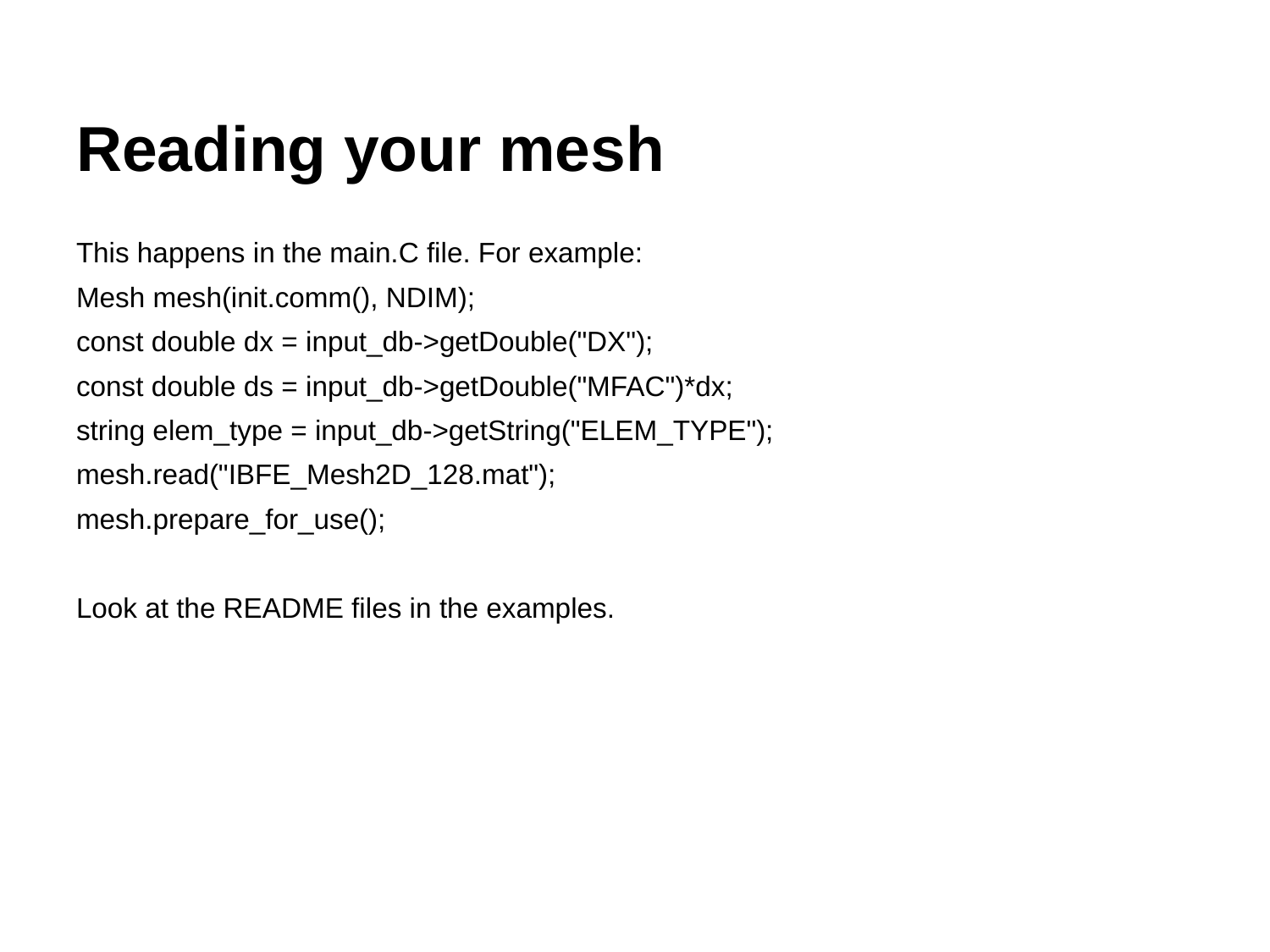

# Reading your mesh
This happens in the main.C file. For example:
Mesh mesh(init.comm(), NDIM);
const double dx = input_db->getDouble("DX");
const double ds = input_db->getDouble("MFAC")*dx;
string elem_type = input_db->getString("ELEM_TYPE");
mesh.read("IBFE_Mesh2D_128.mat");
mesh.prepare_for_use();

Look at the README files in the examples.